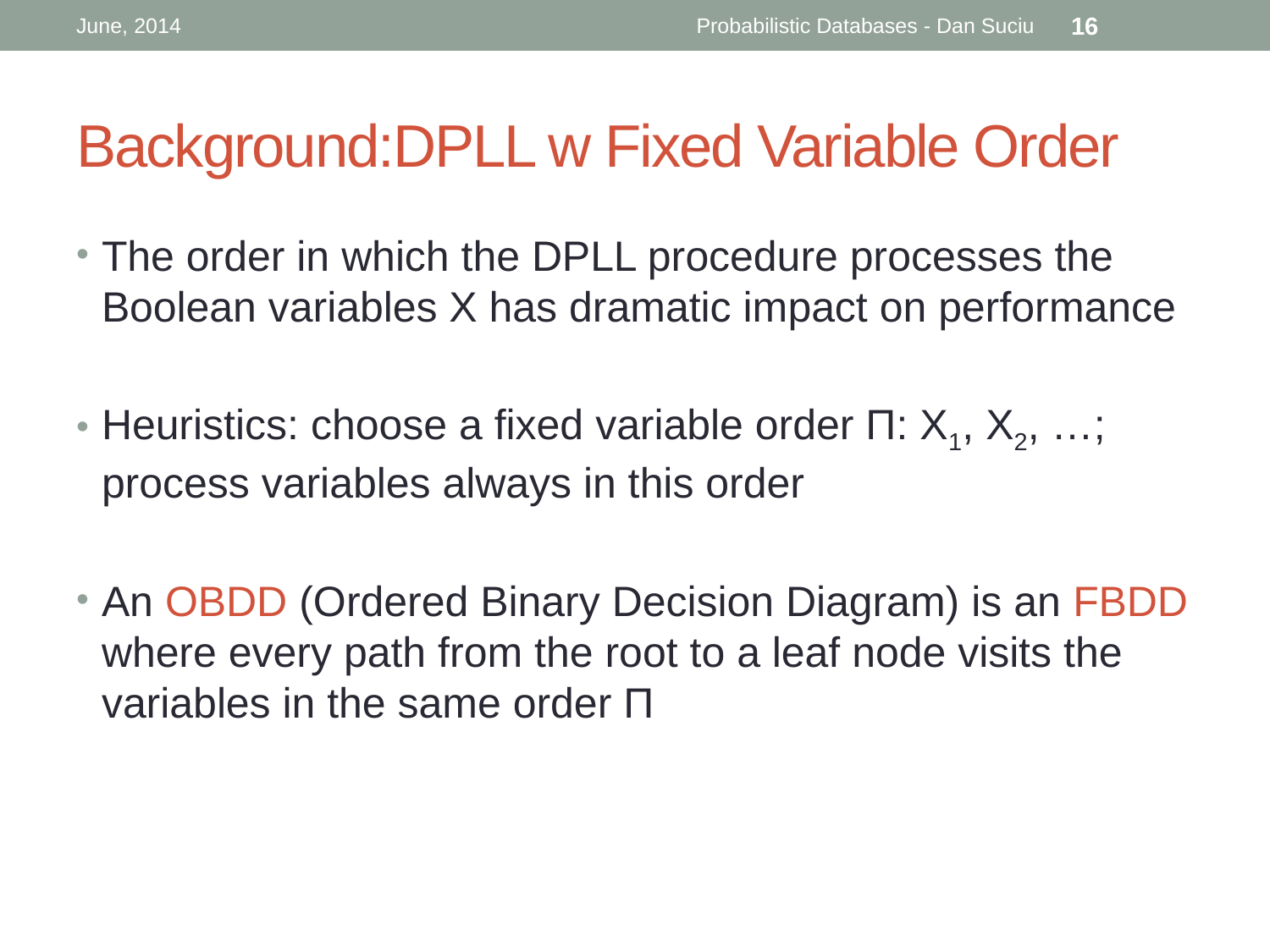

June, 2014
Probabilistic Databases - Dan Suciu
16
# Background:DPLL w Fixed Variable Order
The order in which the DPLL procedure processes the Boolean variables X has dramatic impact on performance

Heuristics: choose a fixed variable order Π: X1, X2, …; process variables always in this order

An OBDD (Ordered Binary Decision Diagram) is an FBDD where every path from the root to a leaf node visits the variables in the same order Π